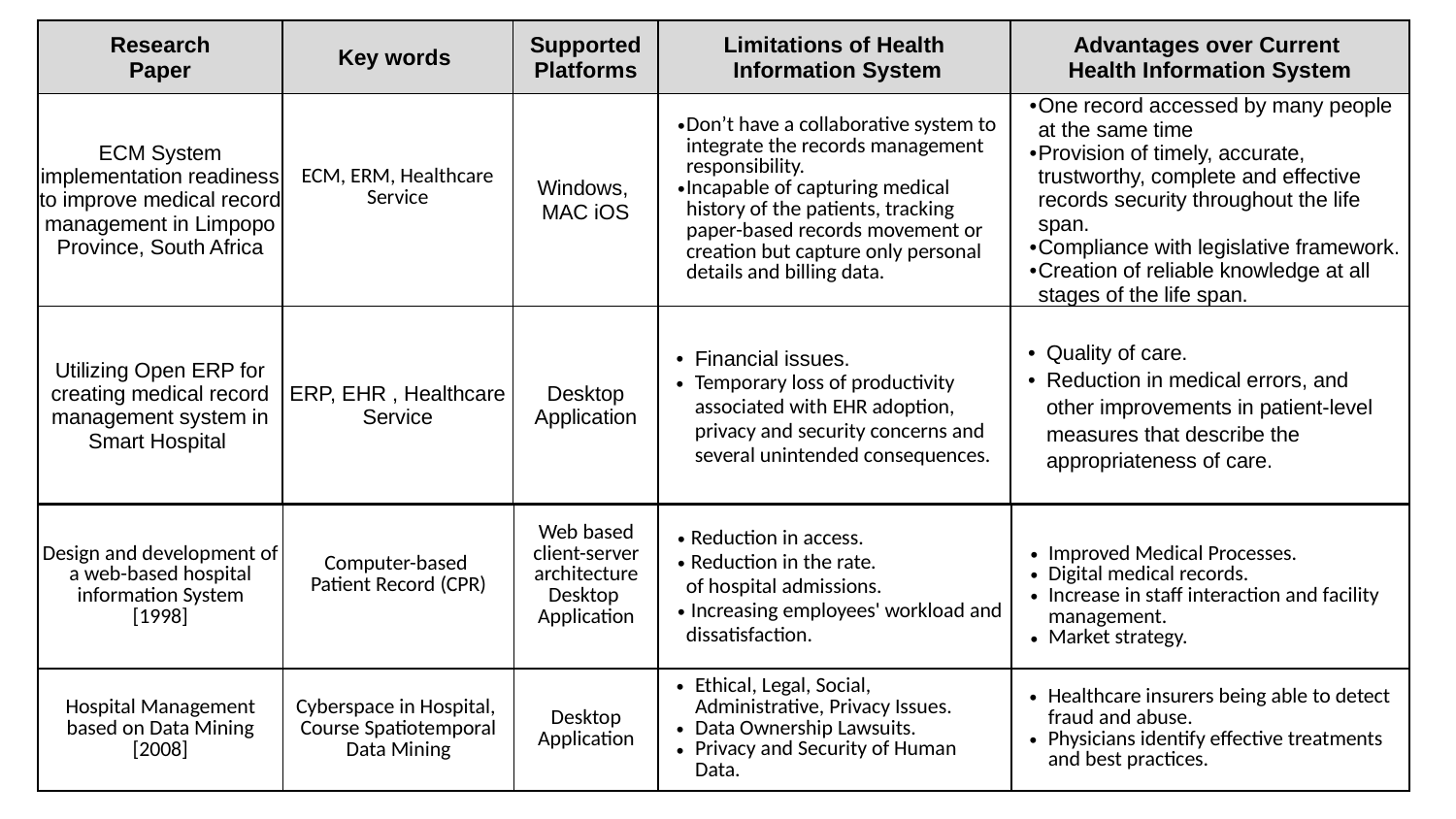

| Research Paper | Key words | Supported Platforms | Limitations of Health Information System | Advantages over Current Health Information System |
| --- | --- | --- | --- | --- |
| ECM System implementation readiness to improve medical record management in Limpopo Province, South Africa | ECM, ERM, Healthcare Service | Windows, MAC iOS | Don’t have a collaborative system to integrate the records management responsibility. Incapable of capturing medical history of the patients, tracking paper-based records movement or creation but capture only personal details and billing data. | One record accessed by many people at the same time Provision of timely, accurate, trustworthy, complete and effective records security throughout the life span. Compliance with legislative framework. Creation of reliable knowledge at all stages of the life span. |
| Utilizing Open ERP for creating medical record management system in Smart Hospital | ERP, EHR , Healthcare Service | Desktop Application | Financial issues. Temporary loss of productivity associated with EHR adoption, privacy and security concerns and several unintended consequences. | Quality of care. Reduction in medical errors, and other improvements in patient-level measures that describe the appropriateness of care. |
| Design and development of a web-based hospital information System [1998] | Computer-based Patient Record (CPR) | Web based client-server architecture Desktop Application | Reduction in access. Reduction in the rate. of hospital admissions. Increasing employees' workload and dissatisfaction. | Improved Medical Processes. Digital medical records. Increase in staff interaction and facility management. Market strategy. |
| --- | --- | --- | --- | --- |
| Hospital Management based on Data Mining [2008] | Cyberspace in Hospital, Course Spatiotemporal Data Mining | Desktop Application | Ethical, Legal, Social, Administrative, Privacy Issues. Data Ownership Lawsuits. Privacy and Security of Human Data. | Healthcare insurers being able to detect fraud and abuse. Physicians identify effective treatments and best practices. |